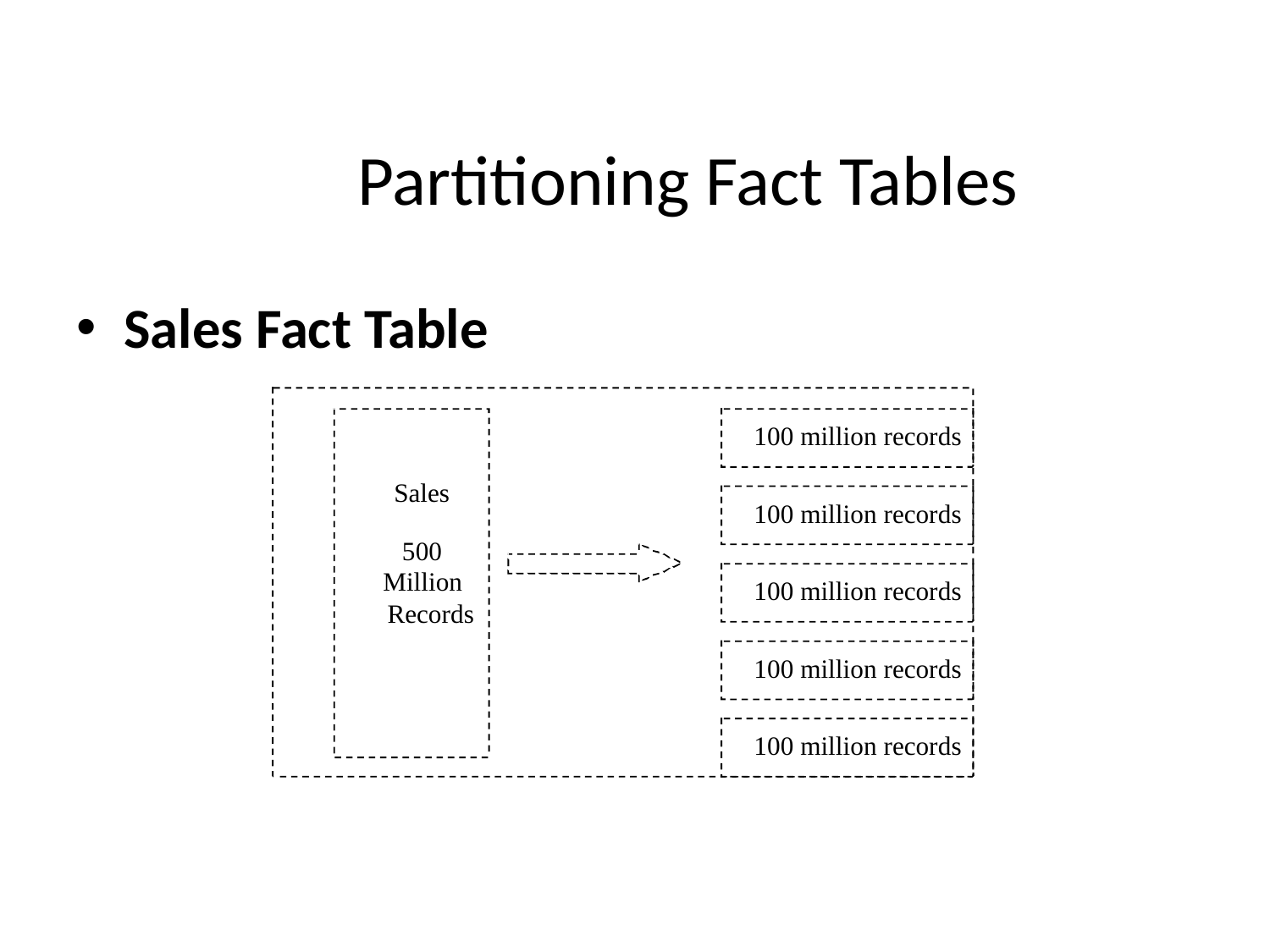

# Partitioning Fact Tables
Sales Fact Table

100 million records

   Sales

100 million records

    500

  Million

100 million records

  Records

100 million records

100 million records